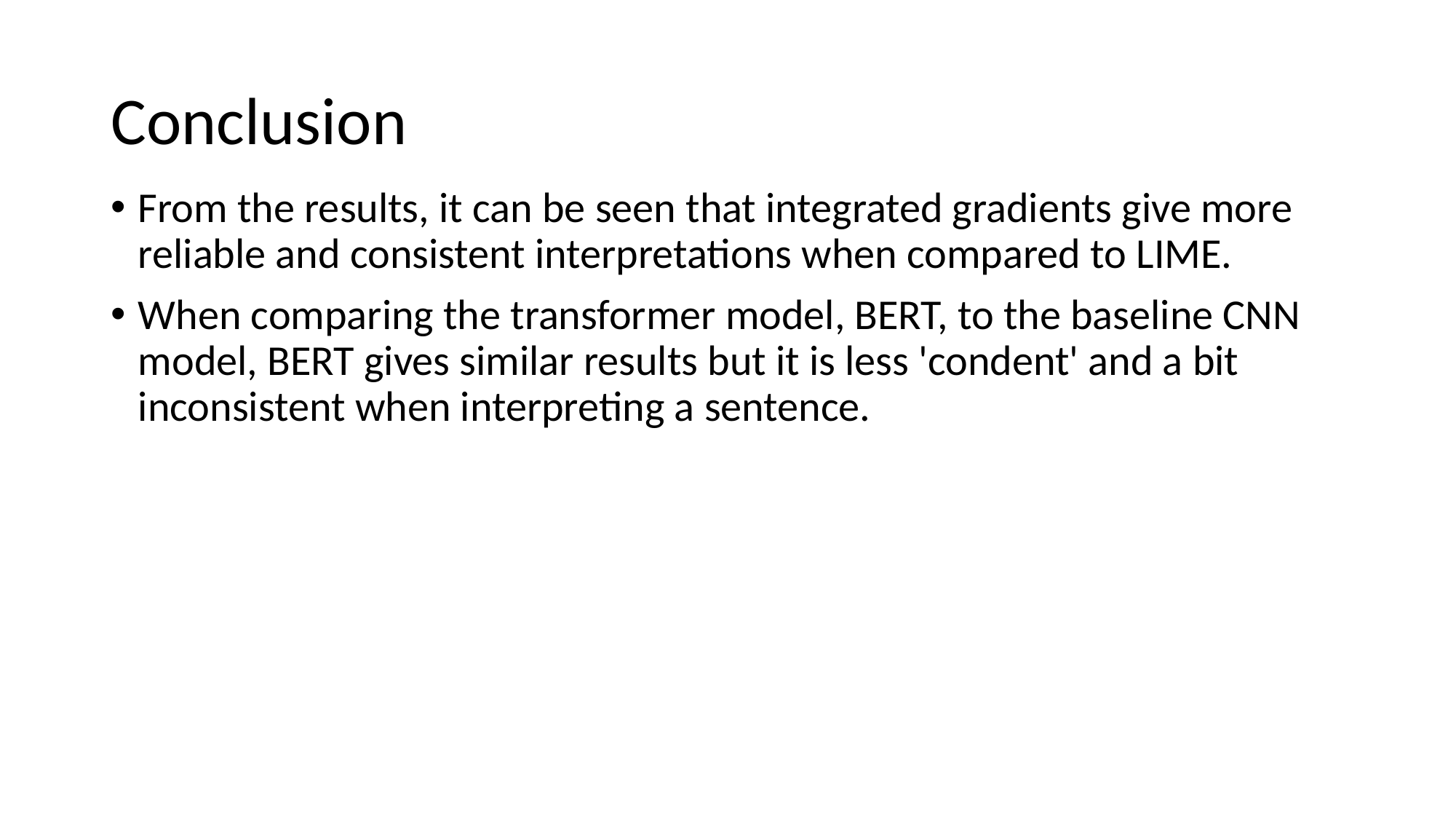

# Conclusion
From the results, it can be seen that integrated gradients give more reliable and consistent interpretations when compared to LIME.
When comparing the transformer model, BERT, to the baseline CNN model, BERT gives similar results but it is less 'condent' and a bit inconsistent when interpreting a sentence.